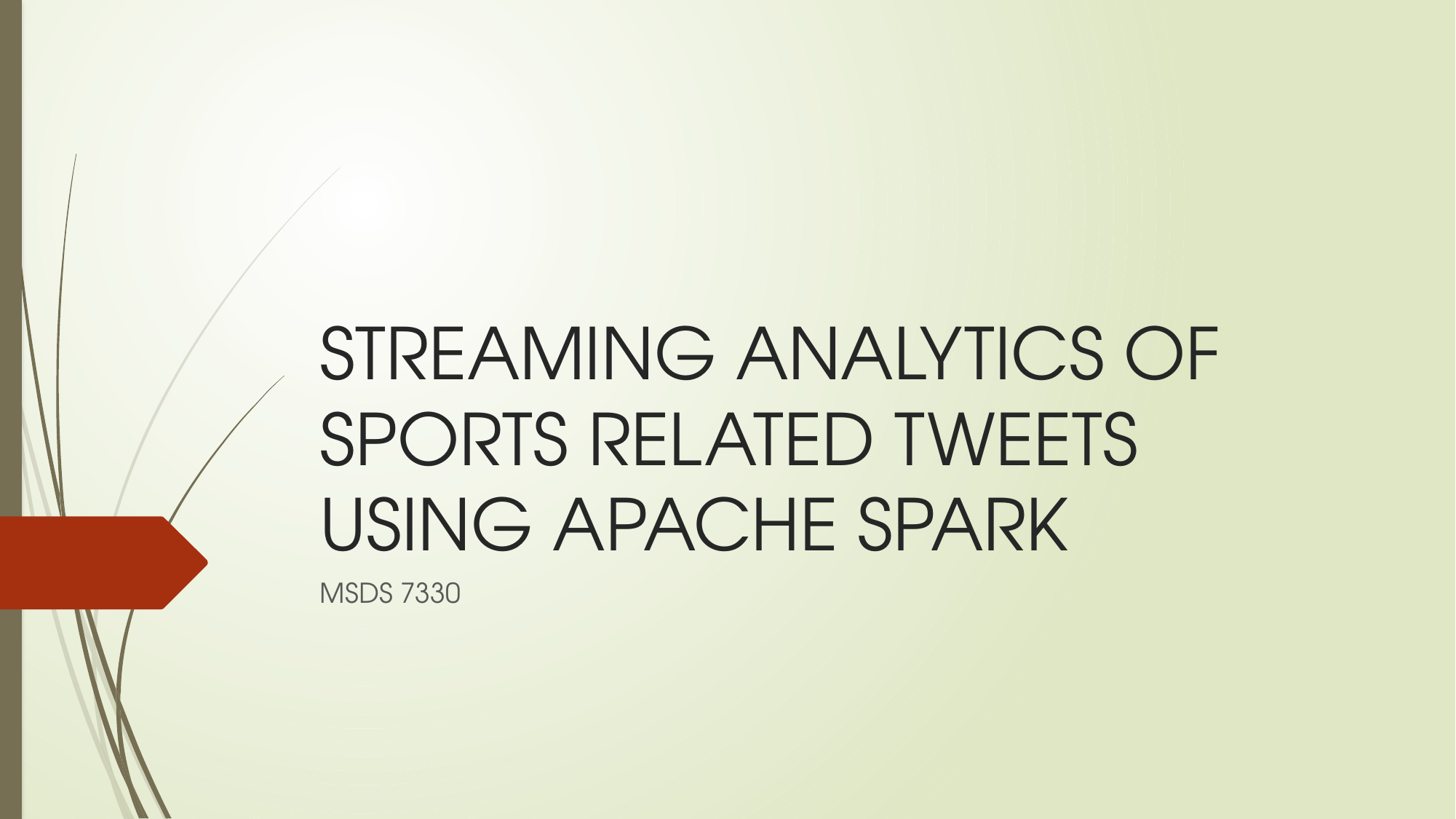

# STREAMING ANALYTICS OF SPORTS RELATED TWEETS USING APACHE SPARK
MSDS 7330